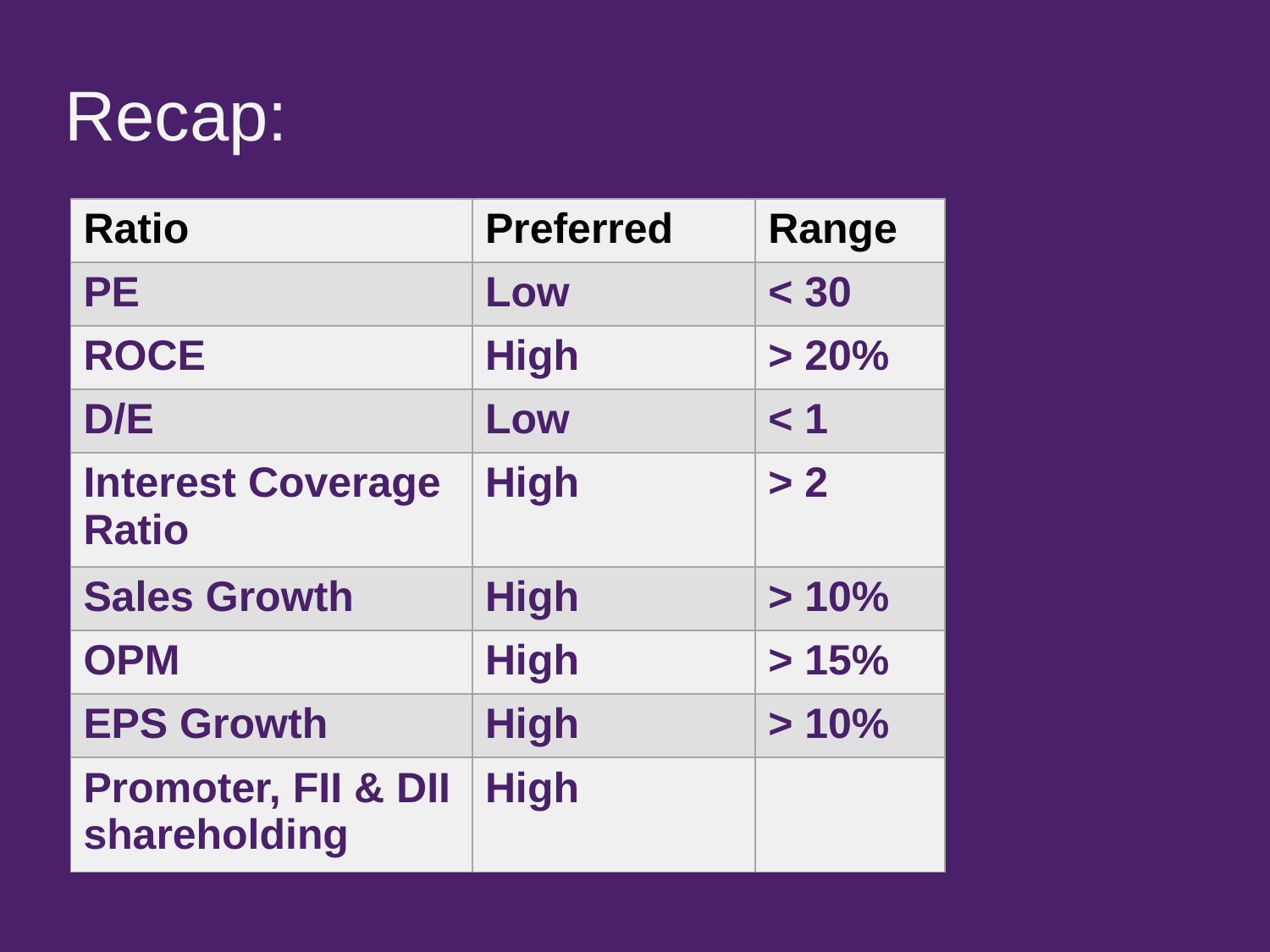

Recap:
| Ratio | Preferred | Range |
| --- | --- | --- |
| PE | Low | < 30 |
| ROCE | High | > 20% |
| D/E | Low | < 1 |
| Interest Coverage Ratio | High | > 2 |
| Sales Growth | High | > 10% |
| OPM | High | > 15% |
| EPS Growth | High | > 10% |
| Promoter, FII & DII shareholding | High |  |